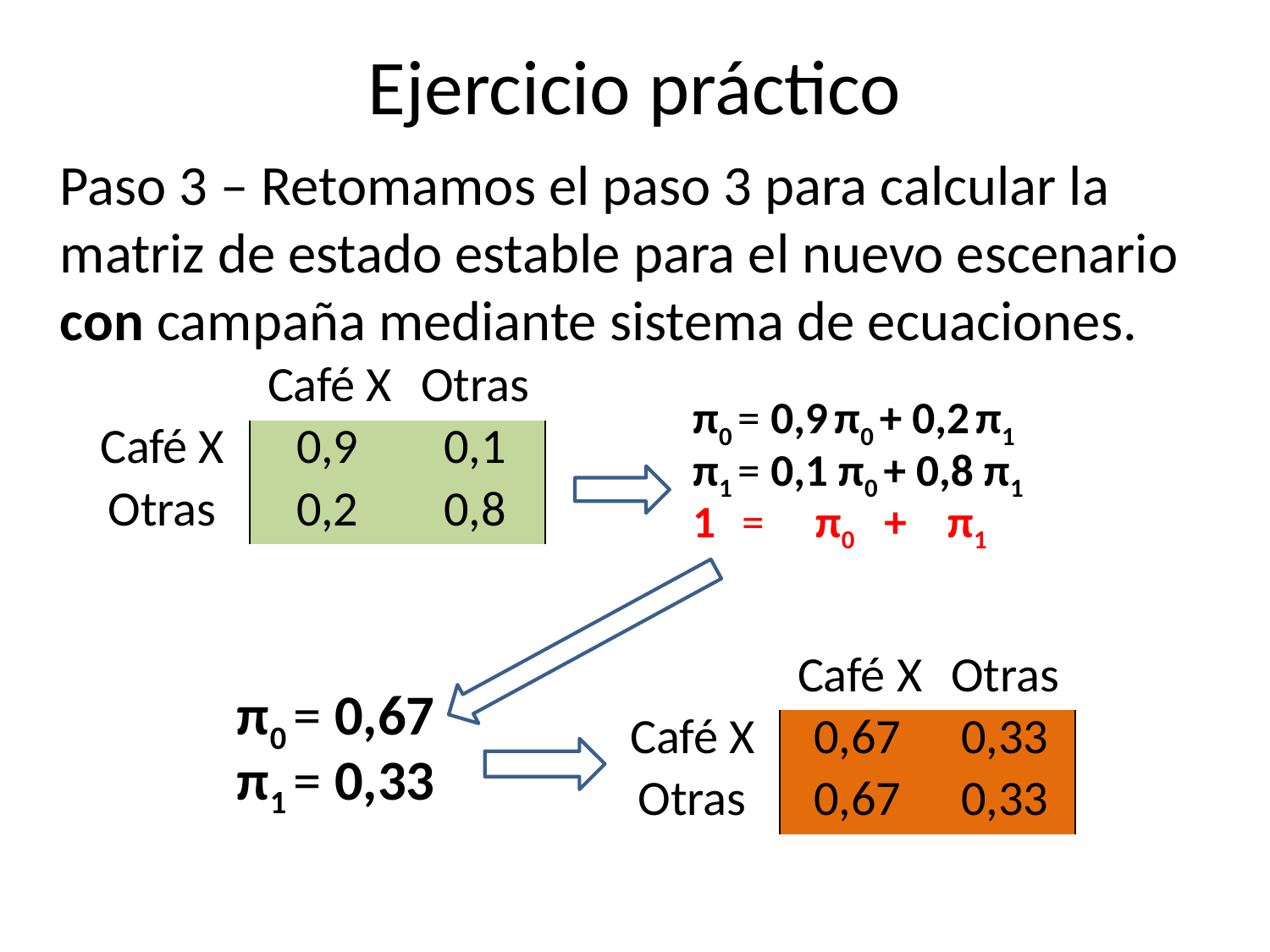

# Ejercicio práctico
Paso 3 – Retomamos el paso 3 para calcular la matriz de estado estable para el nuevo escenario con campaña mediante sistema de ecuaciones.

|  | Café X | Otras |
| --- | --- | --- |
| Café X | 0,9 | 0,1 |
| Otras | 0,2 | 0,8 |
π0 = 0,9 π0 + 0,2 π1
π1 = 0,1 π0 + 0,8 π1
1   =     π0     +    π1

|  | Café X | Otras |
| --- | --- | --- |
| Café X | 0,67 | 0,33 |
| Otras | 0,67 | 0,33 |
π0 = 0,67
π1 = 0,33